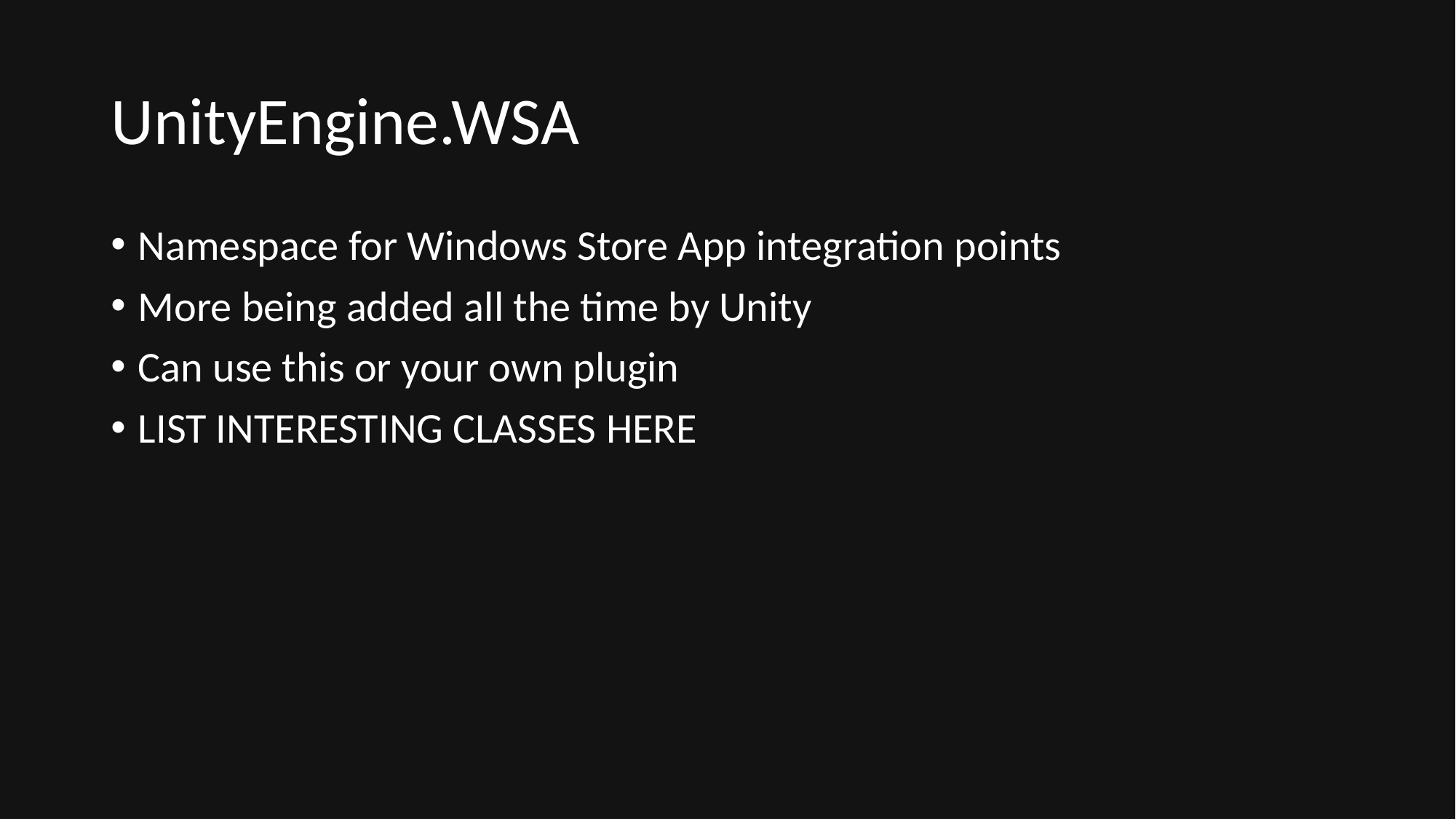

# UnityEngine.WSA
Namespace for Windows Store App integration points
More being added all the time by Unity
Can use this or your own plugin
LIST INTERESTING CLASSES HERE